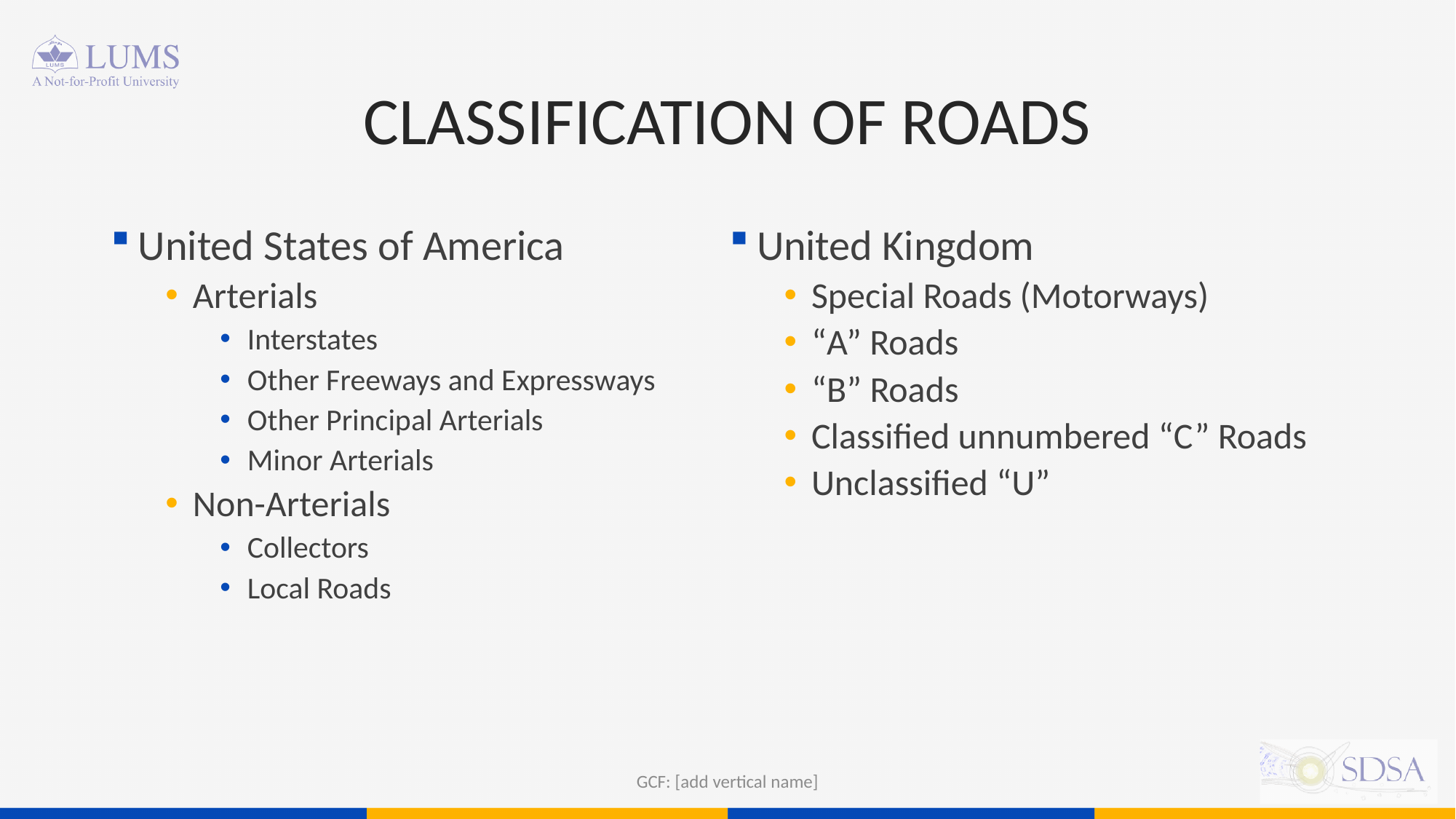

# CLASSIFICATION OF ROADS
United States of America
Arterials
Interstates
Other Freeways and Expressways
Other Principal Arterials
Minor Arterials
Non-Arterials
Collectors
Local Roads
United Kingdom
Special Roads (Motorways)
“A” Roads
“B” Roads
Classified unnumbered “C” Roads
Unclassified “U”
GCF: [add vertical name]